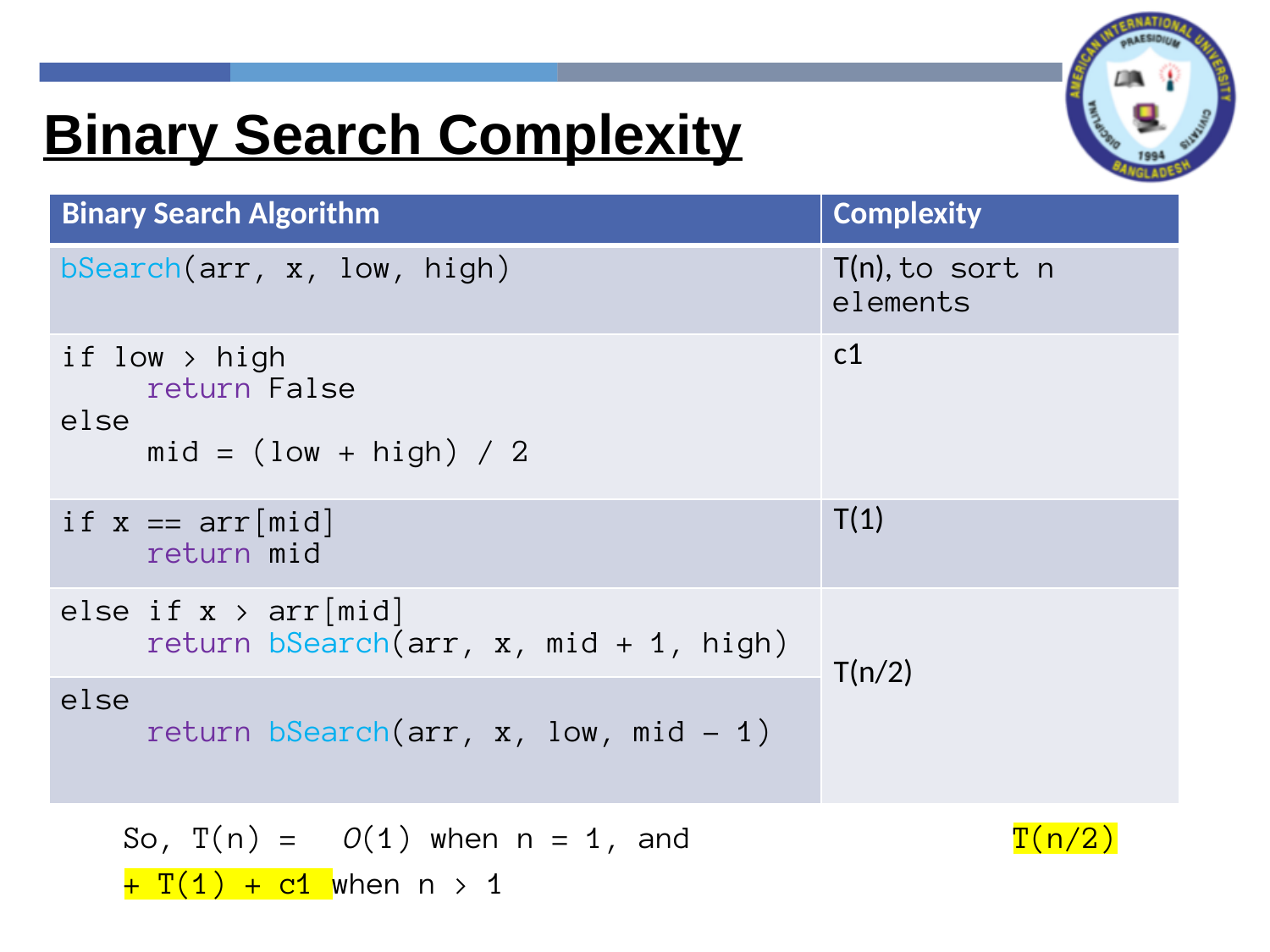

Binary Search Complexity
| Binary Search Algorithm | Complexity |
| --- | --- |
| bSearch(arr, x, low, high) | T(n), to sort n elements |
| if low > high return False else mid = (low + high) / 2 | c1 |
| if x == arr[mid] return mid | T(1) |
| else if x > arr[mid] return bSearch(arr, x, mid + 1, high) | T(n/2) |
| else return bSearch(arr, x, low, mid - 1) | T(n/2) |

So, T(n) = 	O(1) when n = 1, and 	             	T(n/2) + T(1) + c1 when n > 1